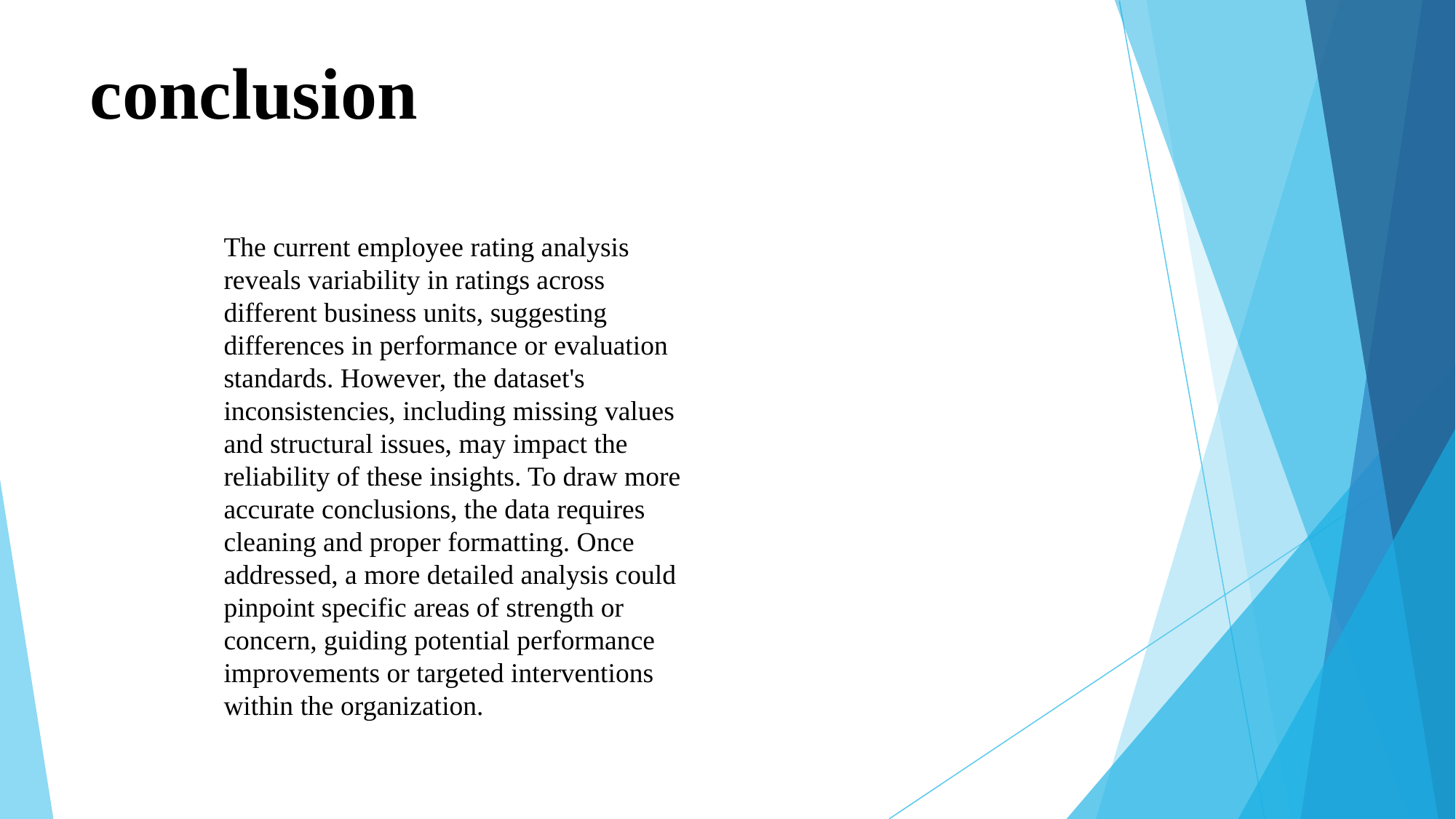

# conclusion
The current employee rating analysis reveals variability in ratings across different business units, suggesting differences in performance or evaluation standards. However, the dataset's inconsistencies, including missing values and structural issues, may impact the reliability of these insights. To draw more accurate conclusions, the data requires cleaning and proper formatting. Once addressed, a more detailed analysis could pinpoint specific areas of strength or concern, guiding potential performance improvements or targeted interventions within the organization.